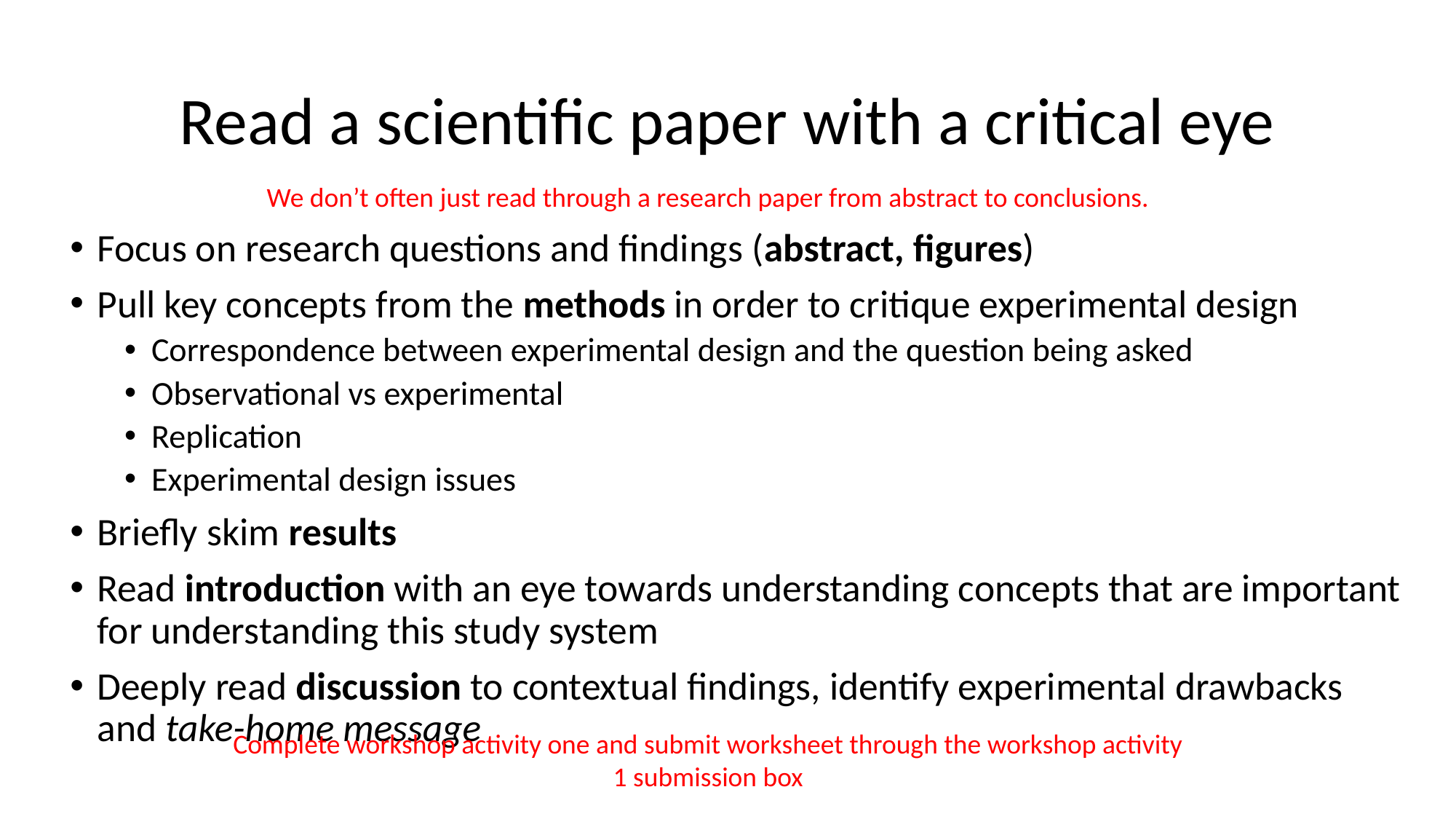

# Read a scientific paper with a critical eye
We don’t often just read through a research paper from abstract to conclusions.
Focus on research questions and findings (abstract, figures)
Pull key concepts from the methods in order to critique experimental design
Correspondence between experimental design and the question being asked
Observational vs experimental
Replication
Experimental design issues
Briefly skim results
Read introduction with an eye towards understanding concepts that are important for understanding this study system
Deeply read discussion to contextual findings, identify experimental drawbacks and take-home message
Complete workshop activity one and submit worksheet through the workshop activity 1 submission box